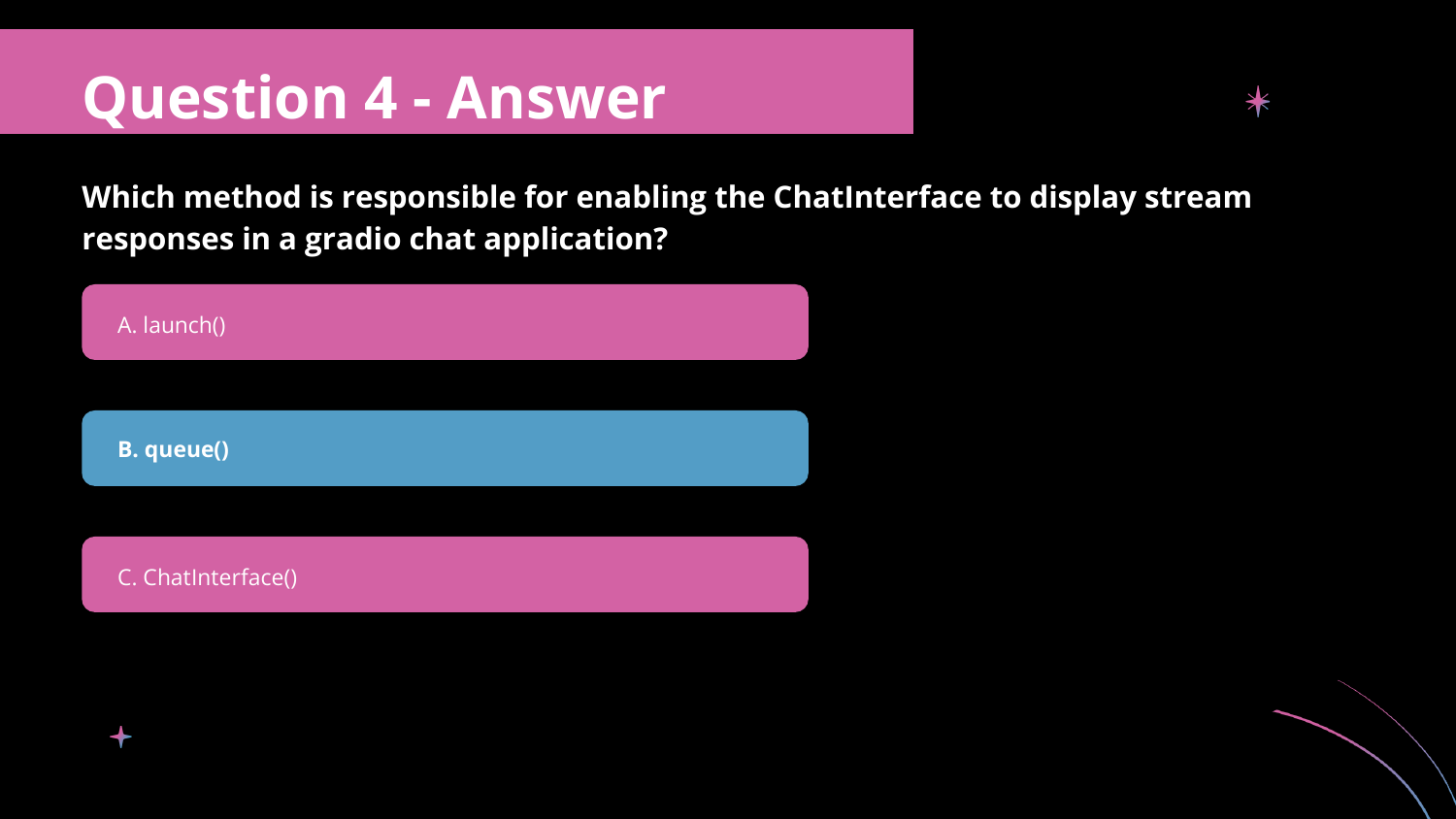

Question 4 - Answer

Which method is responsible for enabling the ChatInterface to display stream responses in a gradio chat application?

A. launch()

B. queue()

C. ChatInterface()